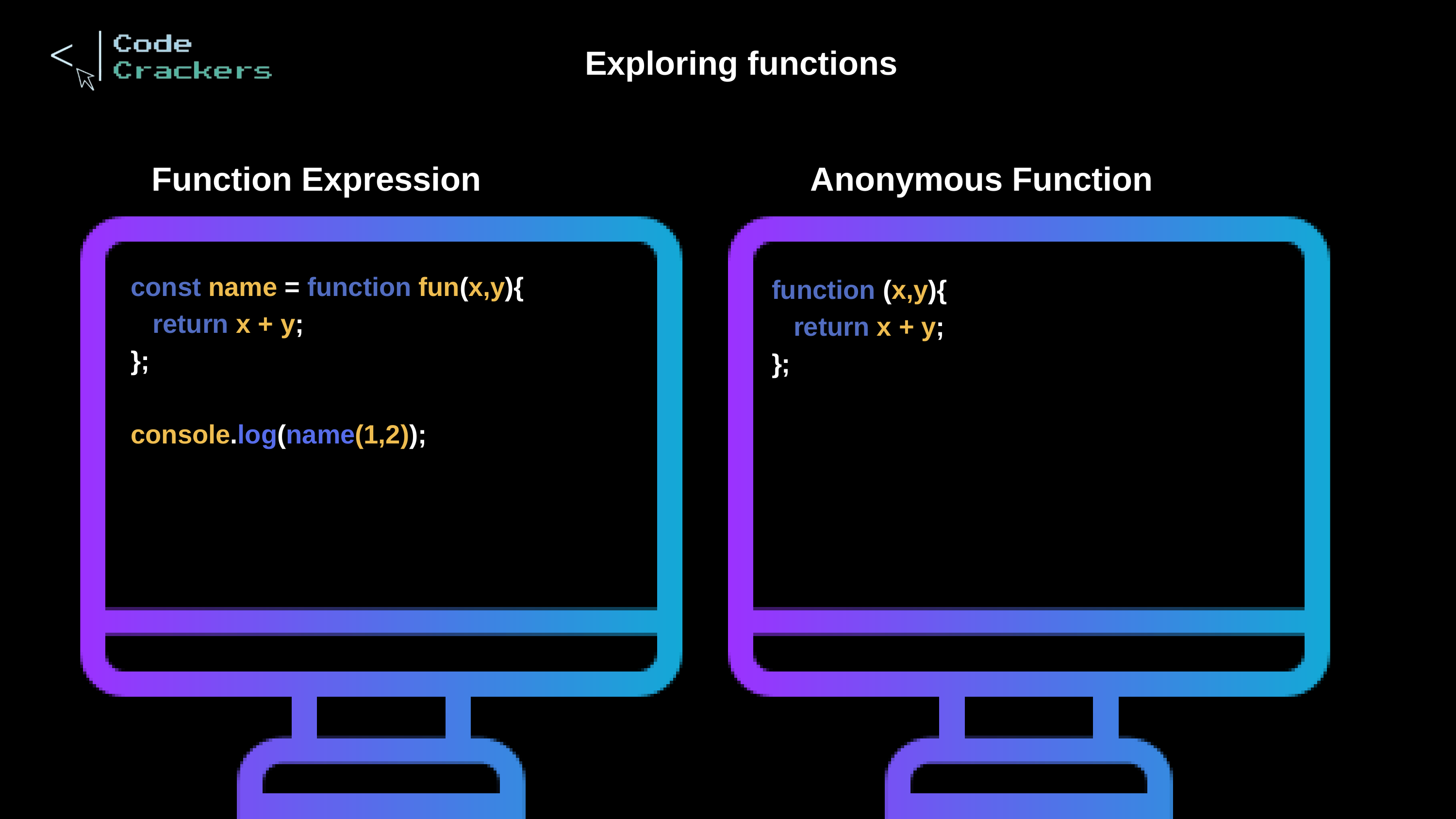

Exploring functions
Function Expression
Anonymous Function

const name = function fun(x,y){
   return x + y;
};

console.log(name(1,2));
function (x,y){
   return x + y;
};